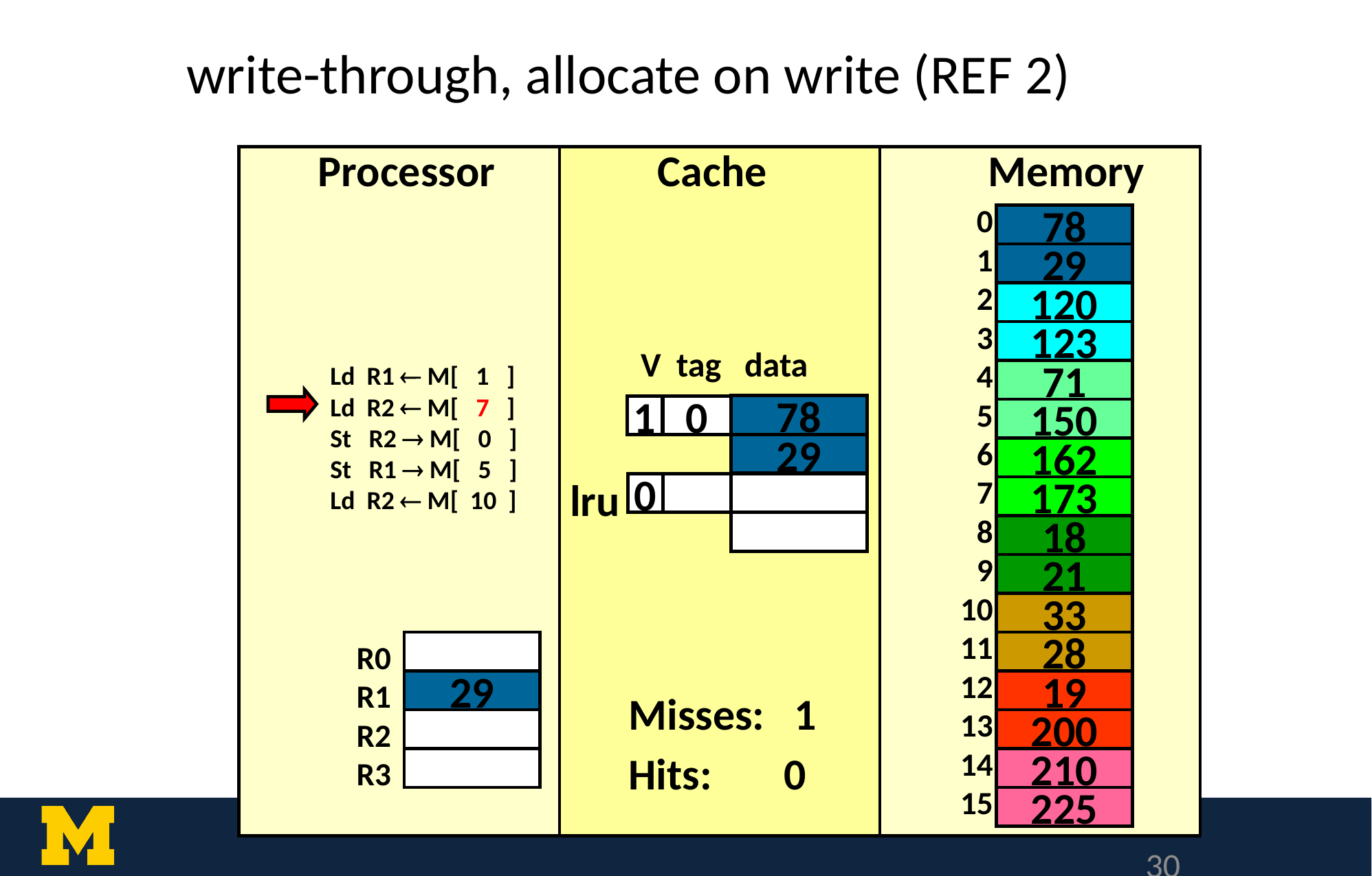

# write-through, allocate on write (REF 2)
Processor
Cache
Memory

0
1
2
3
4
5
6
7
8
9
10
11
12
13
14
15
78
29
120
123
V  tag   data
Ld  R1 ← M[   1   ]
Ld  R2 ← M[   7   ]
St   R2 → M[   0   ]
St   R1 → M[   5   ]
Ld  R2 ← M[  10  ]
71

78
1
0

150
29

162
lru
0

173

18
21
33

28
R0
R1
R2
R3

29
19
Misses:   1
Hits:       0

200

210
225
30